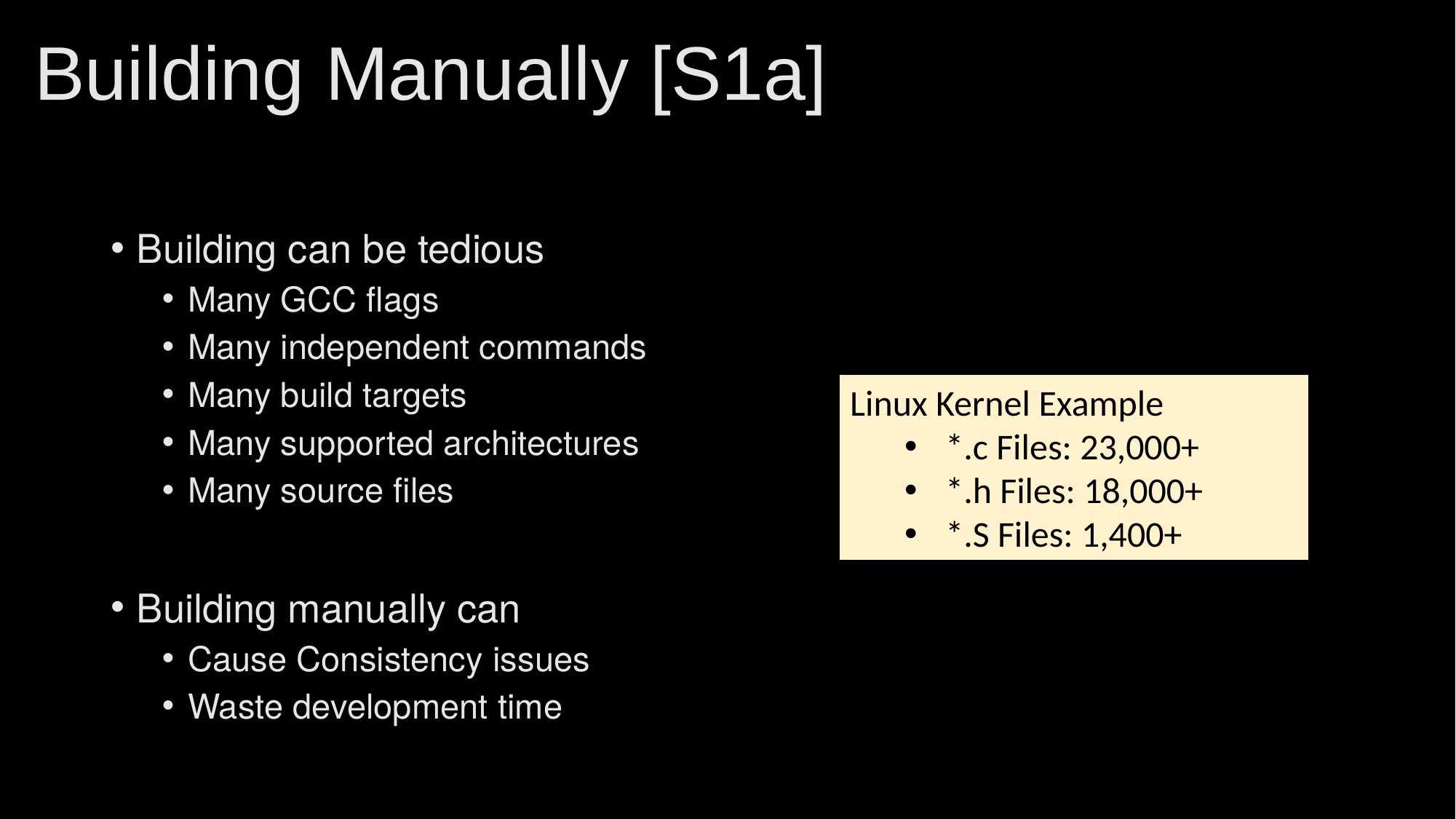

# Building Manually [S1a]
Building can be tedious
Many GCC flags
Many independent commands
Many build targets
Many supported architectures
Many source files

Building manually can
Cause Consistency issues
Waste development time
Linux Kernel Example
*.c Files: 23,000+
*.h Files: 18,000+
*.S Files: 1,400+